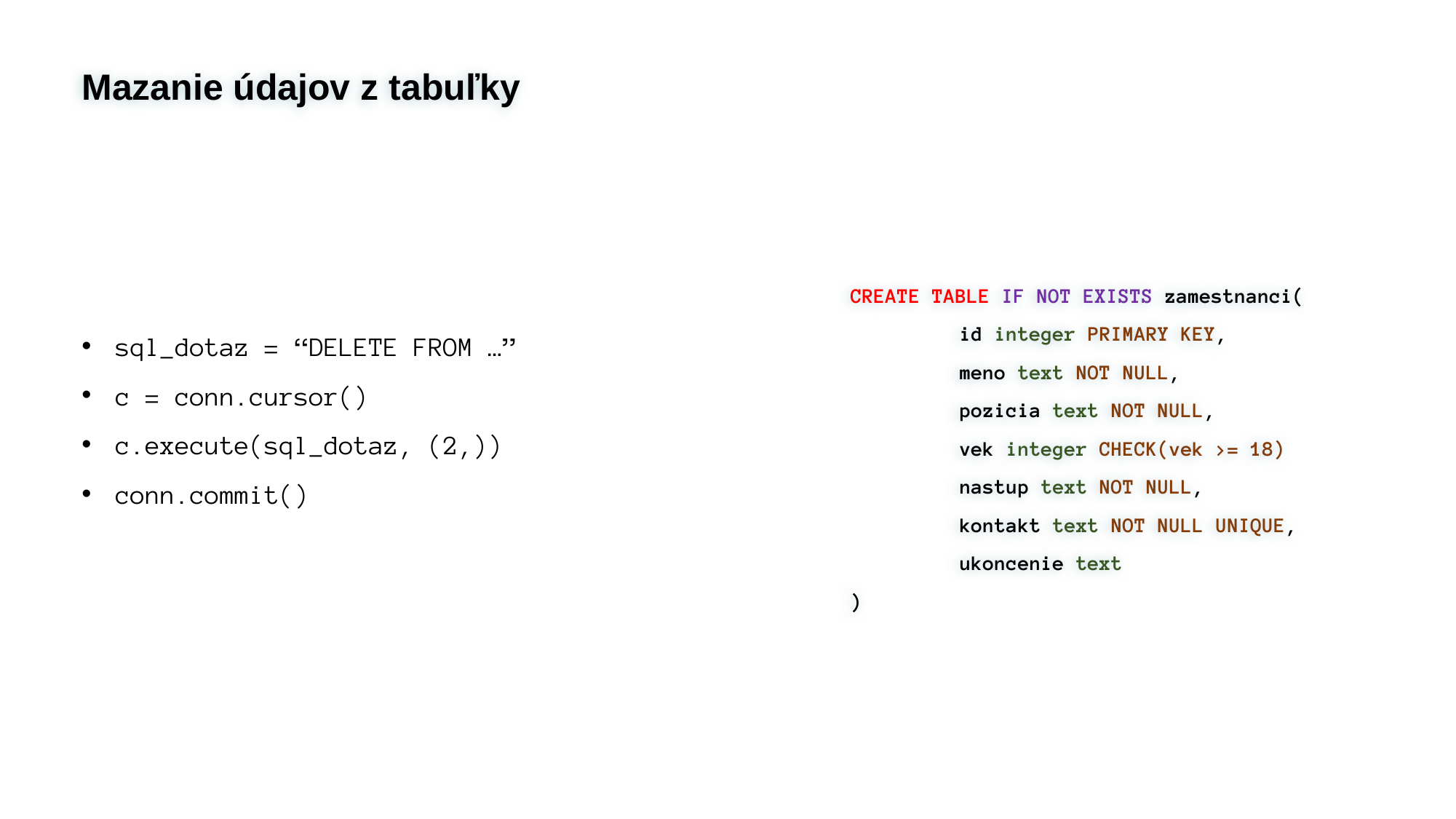

Mazanie údajov z tabuľky
CREATE TABLE IF NOT EXISTS zamestnanci(
	id integer PRIMARY KEY,
	meno text NOT NULL,
	pozicia text NOT NULL,
	vek integer CHECK(vek >= 18)
	nastup text NOT NULL,
	kontakt text NOT NULL UNIQUE,
	ukoncenie text
)
sql_dotaz = “DELETE FROM …”
c = conn.cursor()
c.execute(sql_dotaz, (2,))
conn.commit()